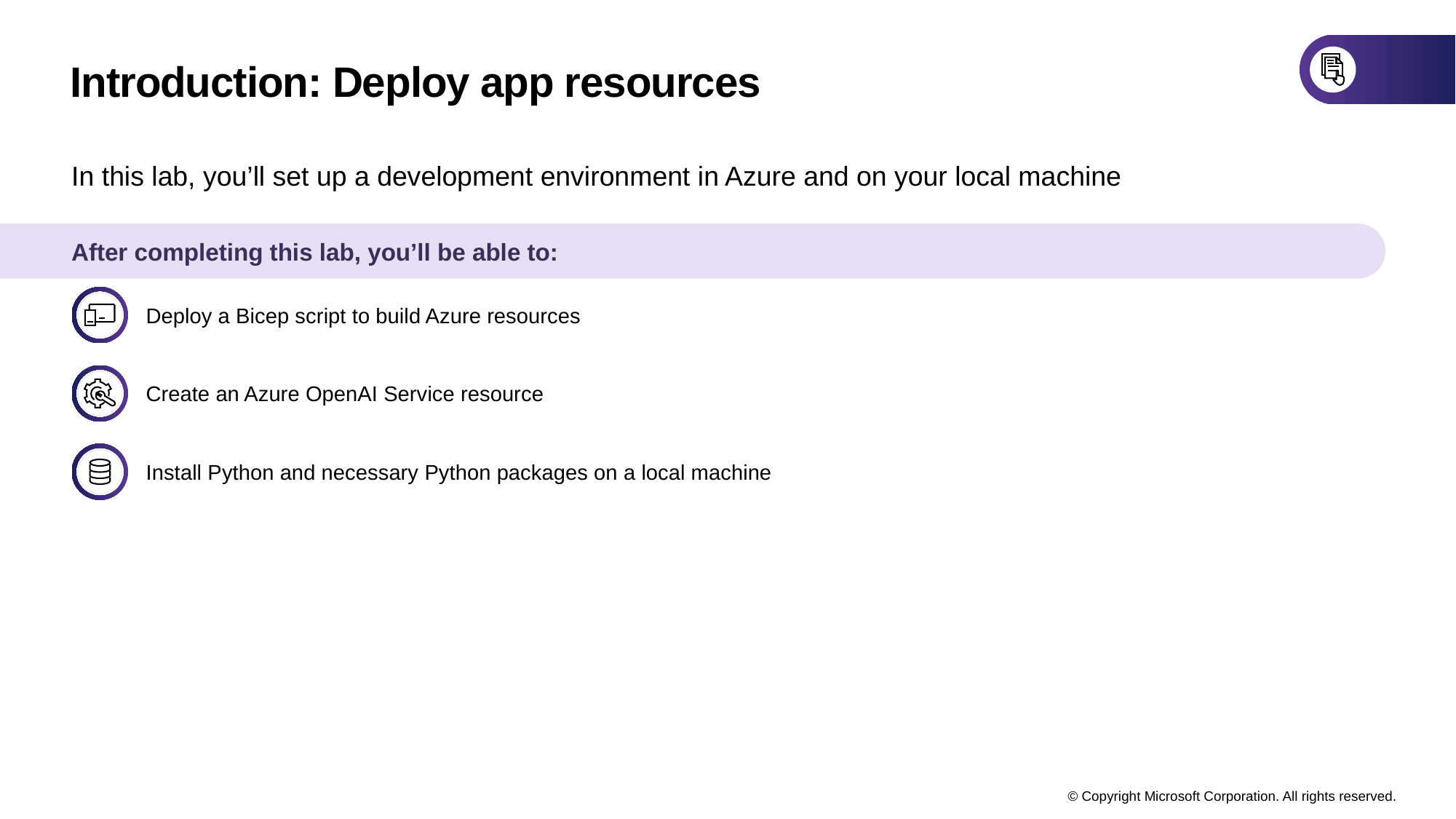

# Introduction: Deploy app resources
In this lab, you’ll set up a development environment in Azure and on your local machine
After completing this lab, you’ll be able to:

Deploy a Bicep script to build Azure resources

Create an Azure OpenAI Service resource

Install Python and necessary Python packages on a local machine